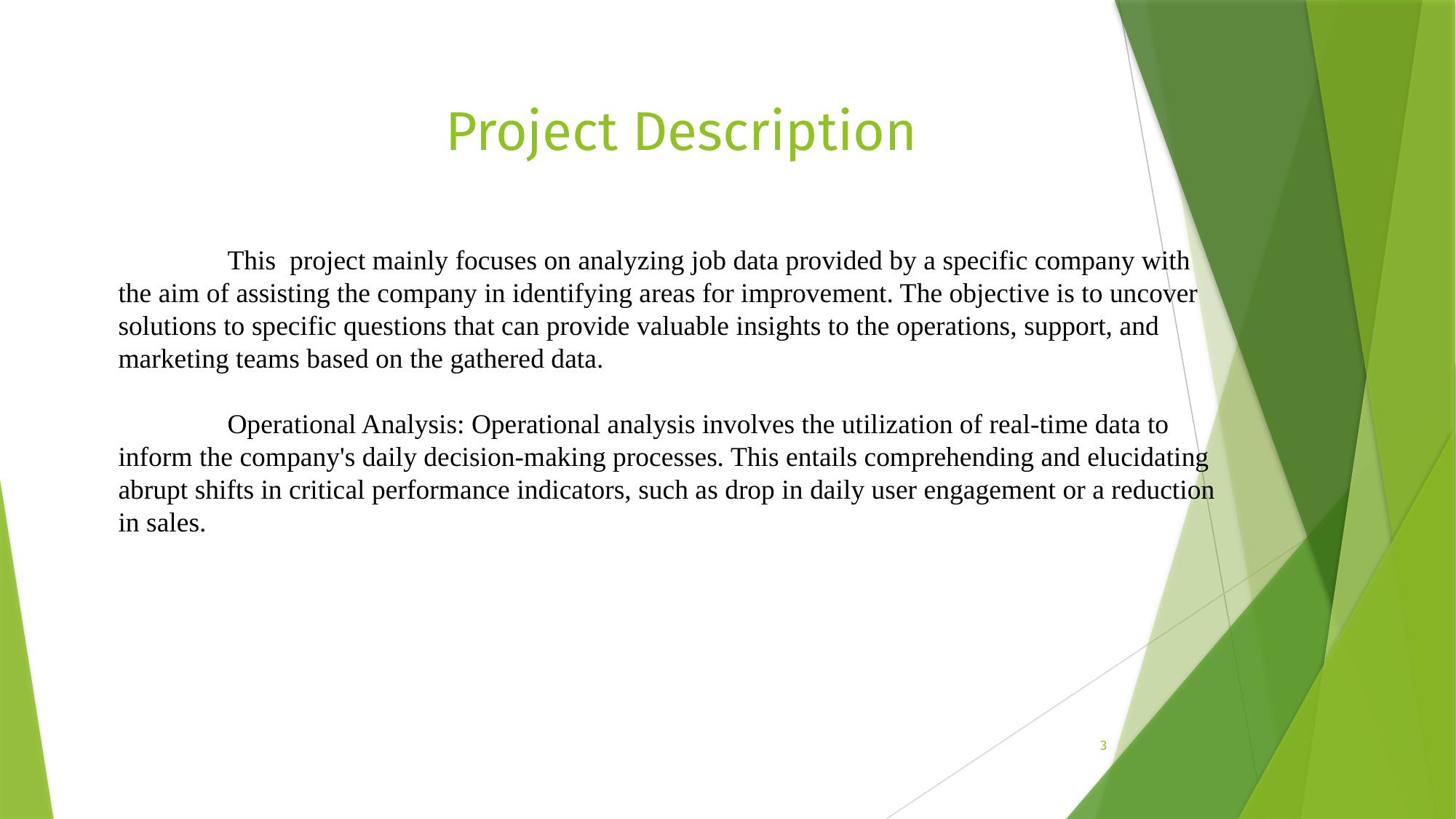

# Project Description
	This  project mainly focuses on analyzing job data provided by a specific company with the aim of assisting the company in identifying areas for improvement. The objective is to uncover solutions to specific questions that can provide valuable insights to the operations, support, and marketing teams based on the gathered data.

	Operational Analysis: Operational analysis involves the utilization of real-time data to inform the company's daily decision-making processes. This entails comprehending and elucidating abrupt shifts in critical performance indicators, such as drop in daily user engagement or a reduction in sales.
3